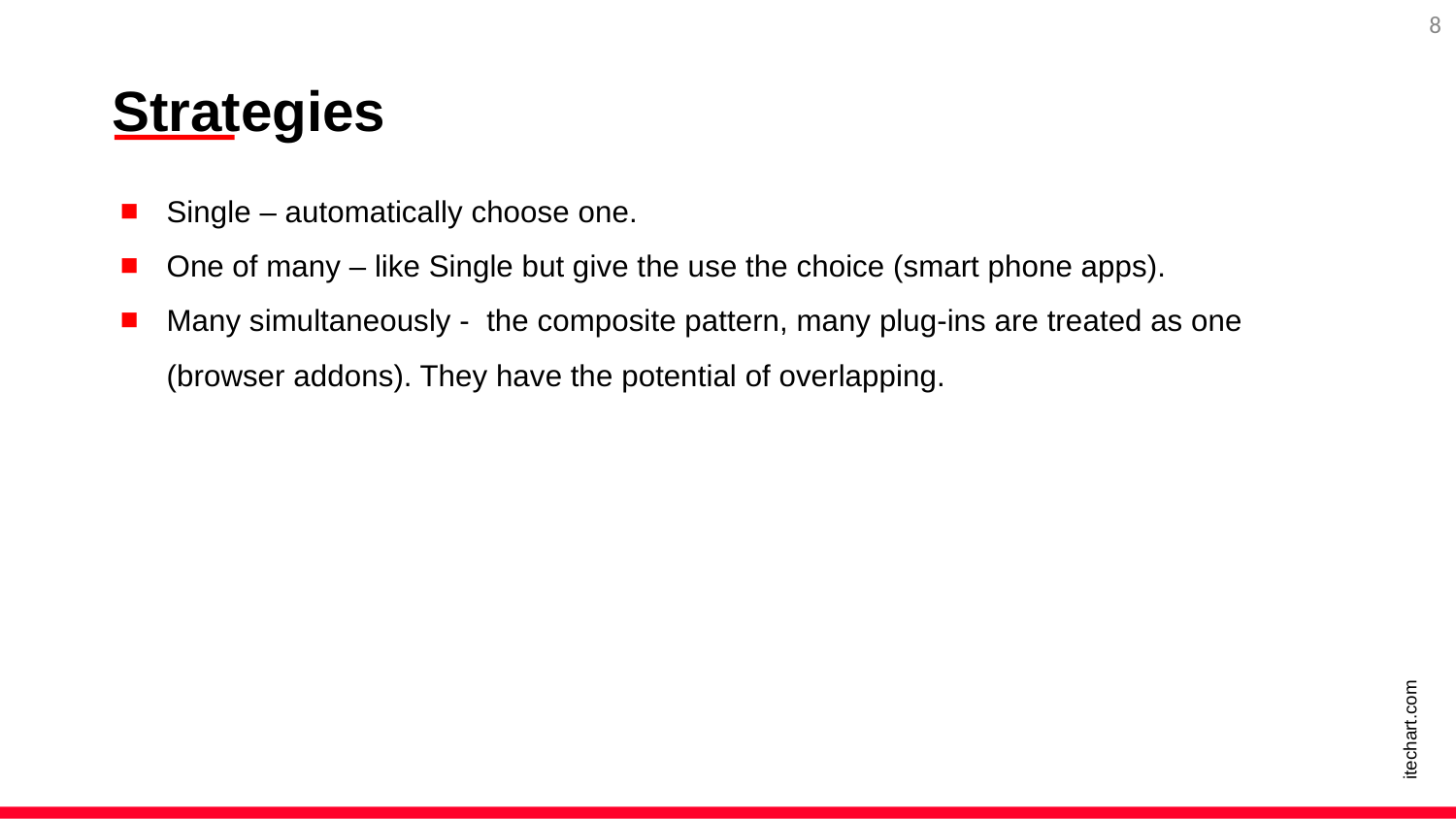

8
Strategies

Single – automatically choose one.
One of many – like Single but give the use the choice (smart phone apps).
Many simultaneously -  the composite pattern, many plug-ins are treated as one (browser addons). They have the potential of overlapping.

itechart.com